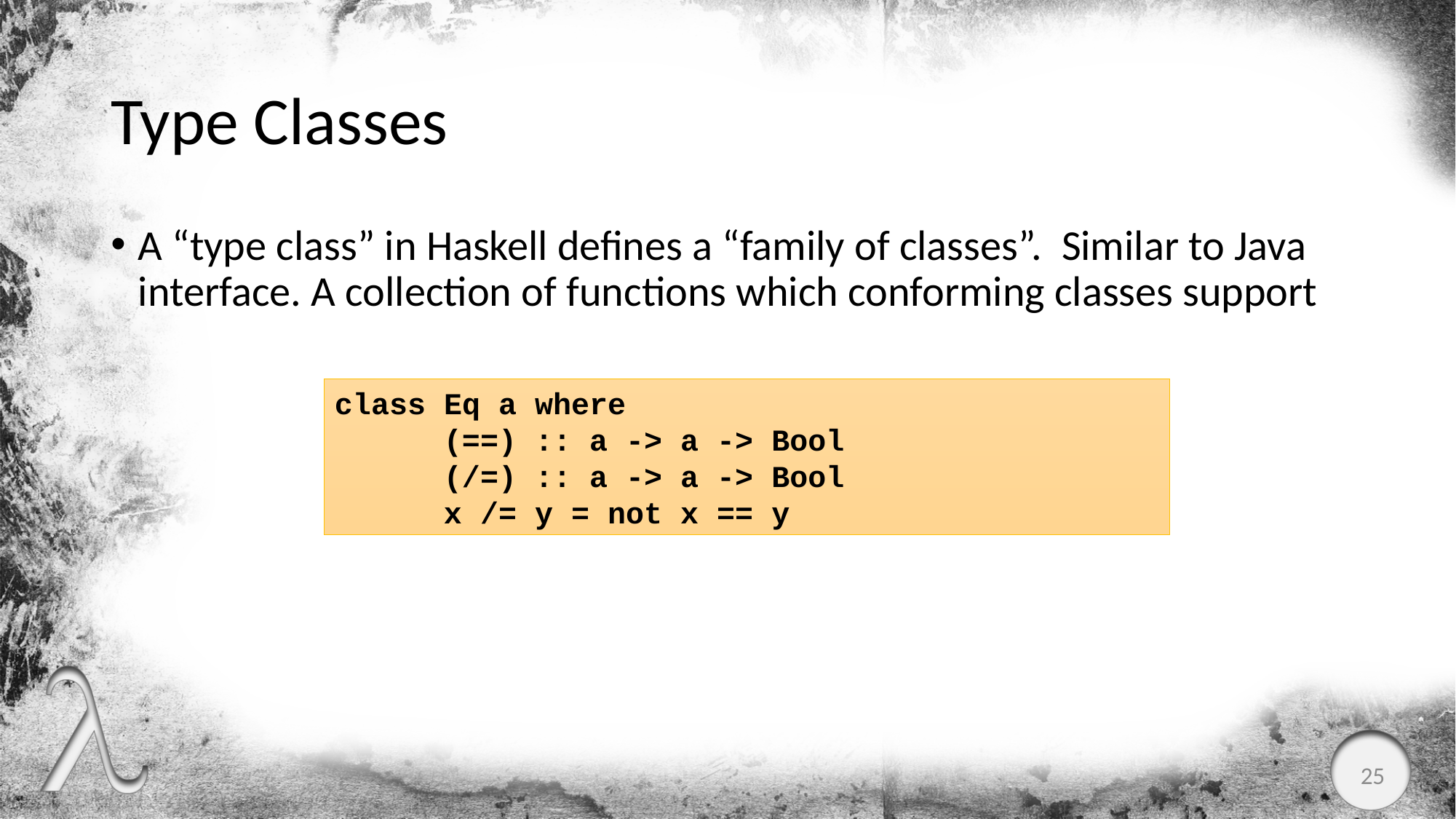

# Type Classes
A “type class” in Haskell defines a “family of classes”.  Similar to Java interface. A collection of functions which conforming classes support
class Eq a where
	(==) :: a -> a -> Bool
	(/=) :: a -> a -> Bool
	x /= y = not x == y
25